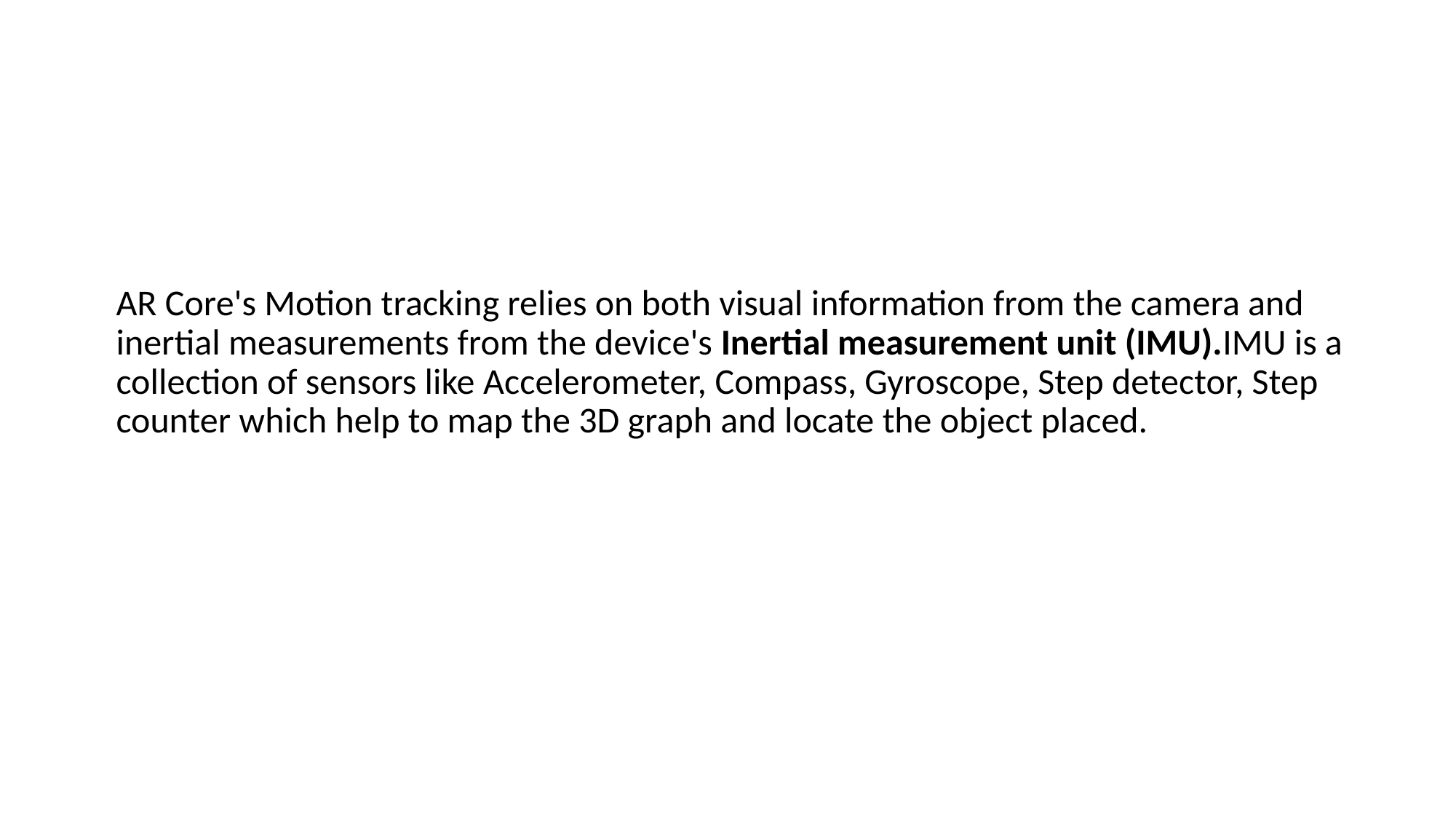

AR Core's Motion tracking relies on both visual information from the camera and inertial measurements from the device's Inertial measurement unit (IMU).IMU is a collection of sensors like Accelerometer, Compass, Gyroscope, Step detector, Step counter which help to map the 3D graph and locate the object placed.